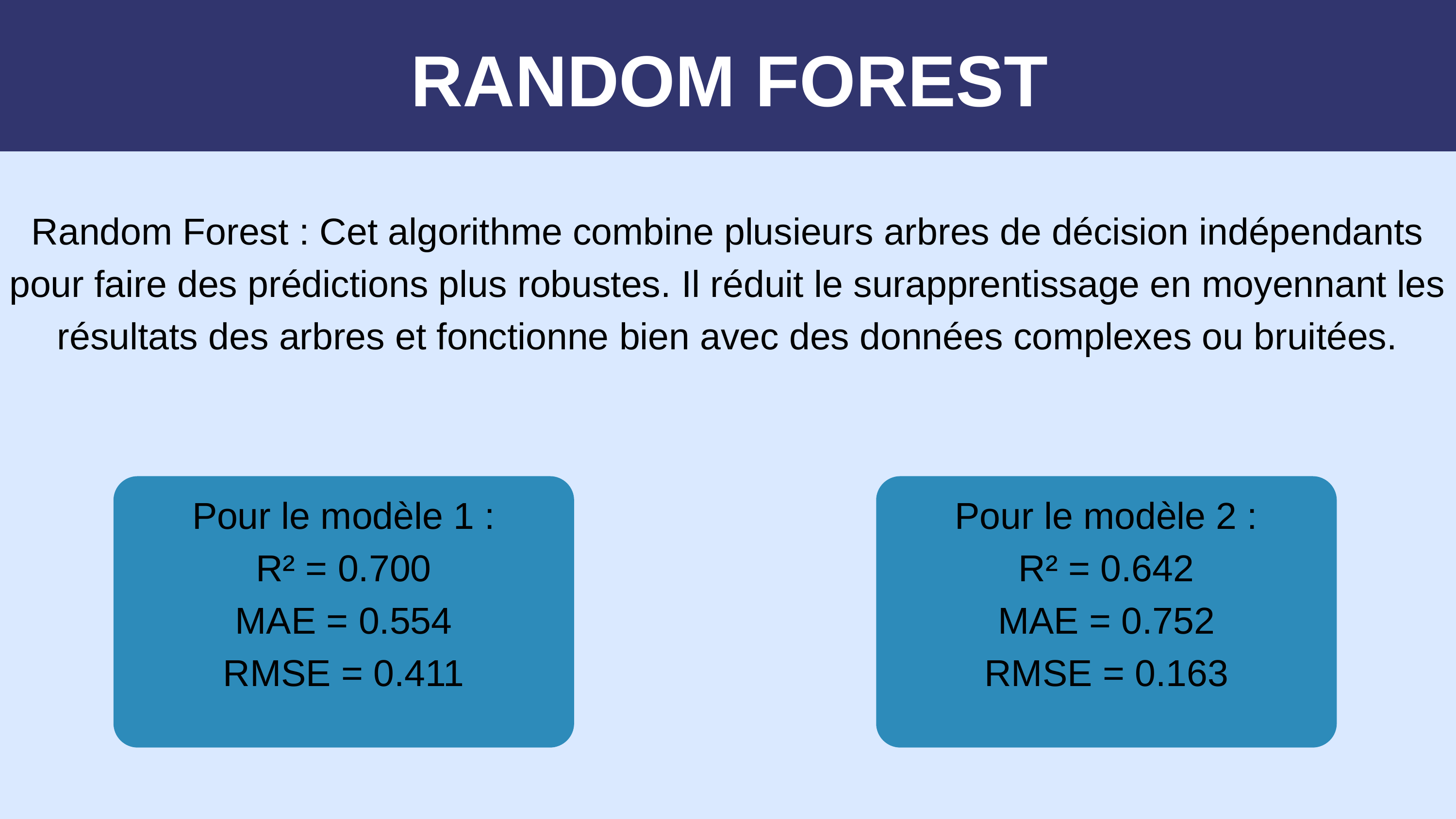

RANDOM FOREST
Random Forest : Cet algorithme combine plusieurs arbres de décision indépendants pour faire des prédictions plus robustes. Il réduit le surapprentissage en moyennant les résultats des arbres et fonctionne bien avec des données complexes ou bruitées.

Pour le modèle 1 :
R² = 0.700
MAE = 0.554
RMSE = 0.411

Pour le modèle 2 :
R² = 0.642
MAE = 0.752
RMSE = 0.163